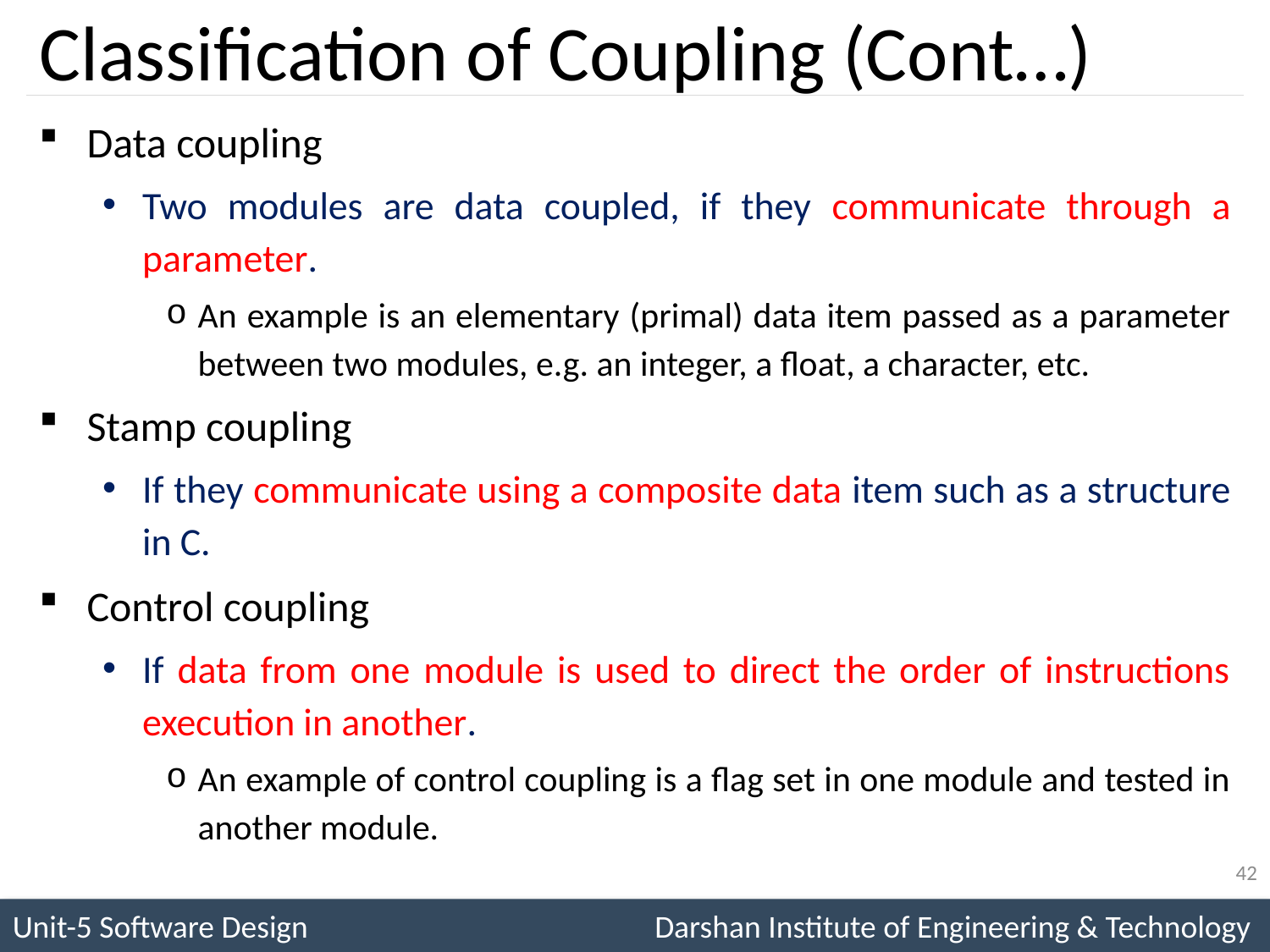

# Classification of Coupling (Cont…)
Data coupling
Two modules are data coupled, if they communicate through a parameter.
An example is an elementary (primal) data item passed as a parameter between two modules, e.g. an integer, a float, a character, etc.
Stamp coupling
If they communicate using a composite data item such as a structure in C.
Control coupling
If data from one module is used to direct the order of instructions execution in another.
An example of control coupling is a flag set in one module and tested in another module.
42